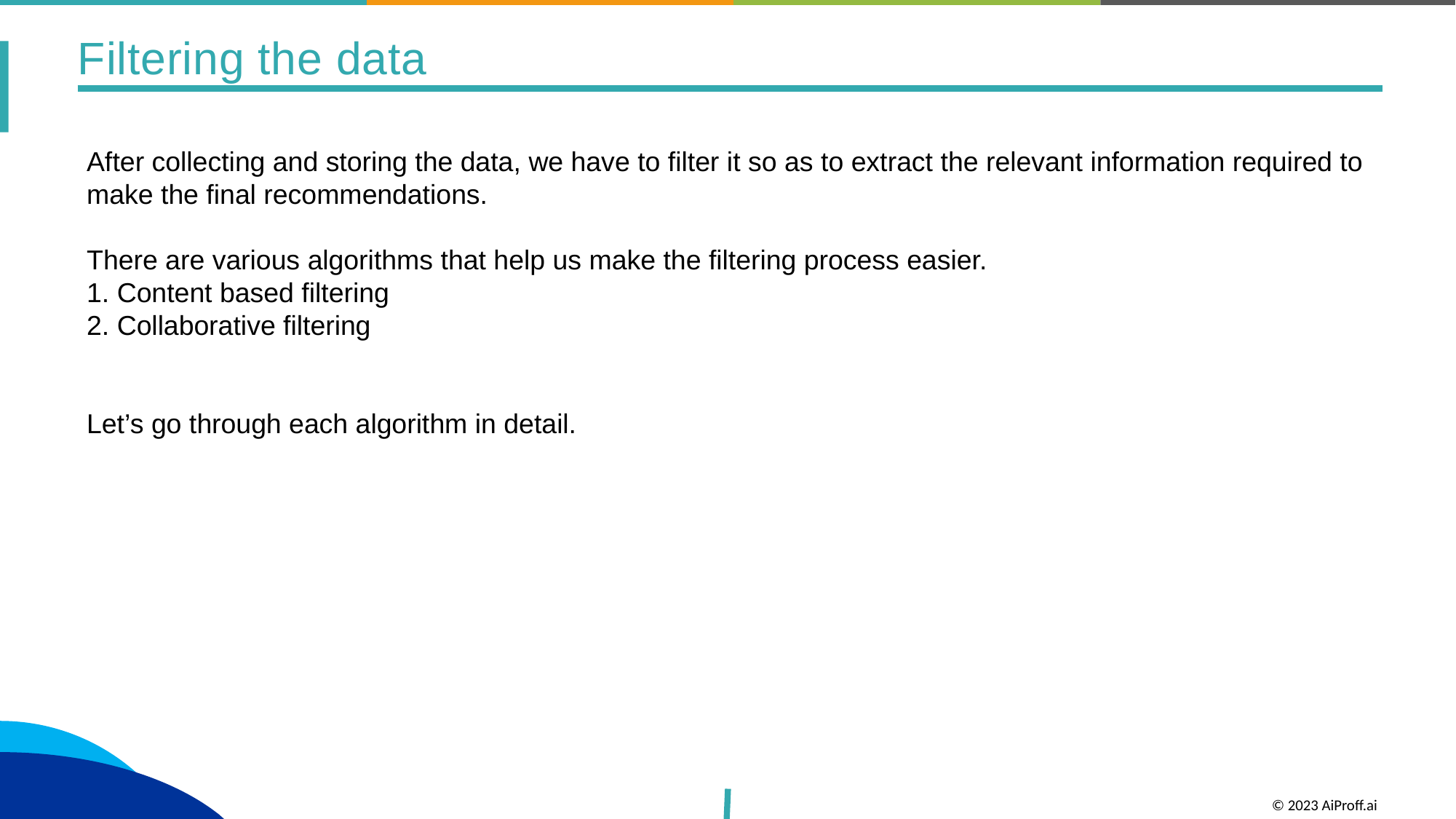

Filtering the data

After collecting and storing the data, we have to filter it so as to extract the relevant information required to make the final recommendations.

There are various algorithms that help us make the filtering process easier.
1. Content based filtering
2. Collaborative filtering

Let’s go through each algorithm in detail.

© 2023 AiProff.ai